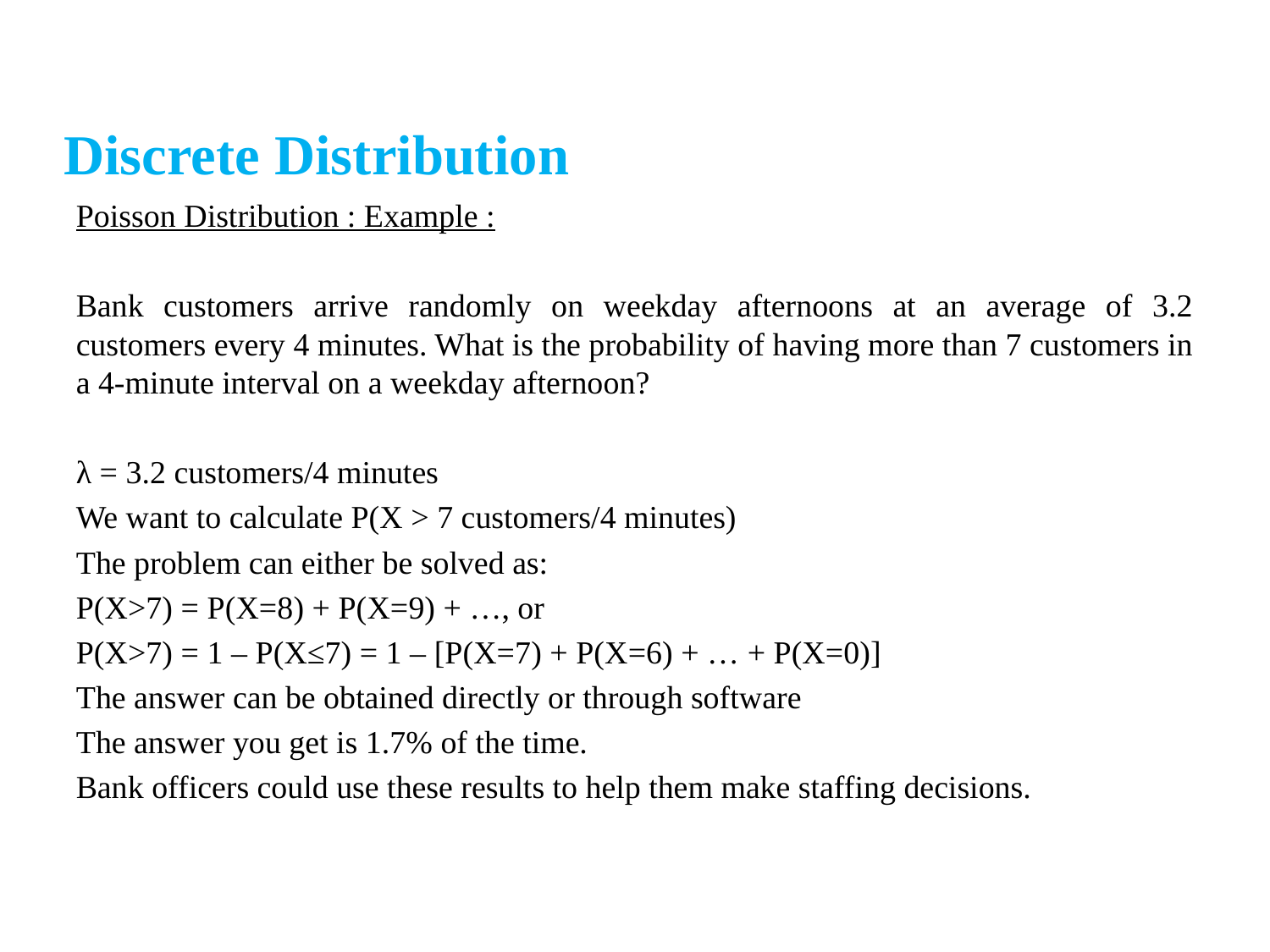

Discrete Distribution

Poisson Distribution : Example :

Bank customers arrive randomly on weekday afternoons at an average of 3.2 customers every 4 minutes. What is the probability of having more than 7 customers in a 4-minute interval on a weekday afternoon?

λ = 3.2 customers/4 minutes
We want to calculate P(X > 7 customers/4 minutes)
The problem can either be solved as:
P(X>7) = P(X=8) + P(X=9) + …, or
P(X>7) = 1 – P(X≤7) = 1 – [P(X=7) + P(X=6) + … + P(X=0)]
The answer can be obtained directly or through software
The answer you get is 1.7% of the time.
Bank officers could use these results to help them make staffing decisions.